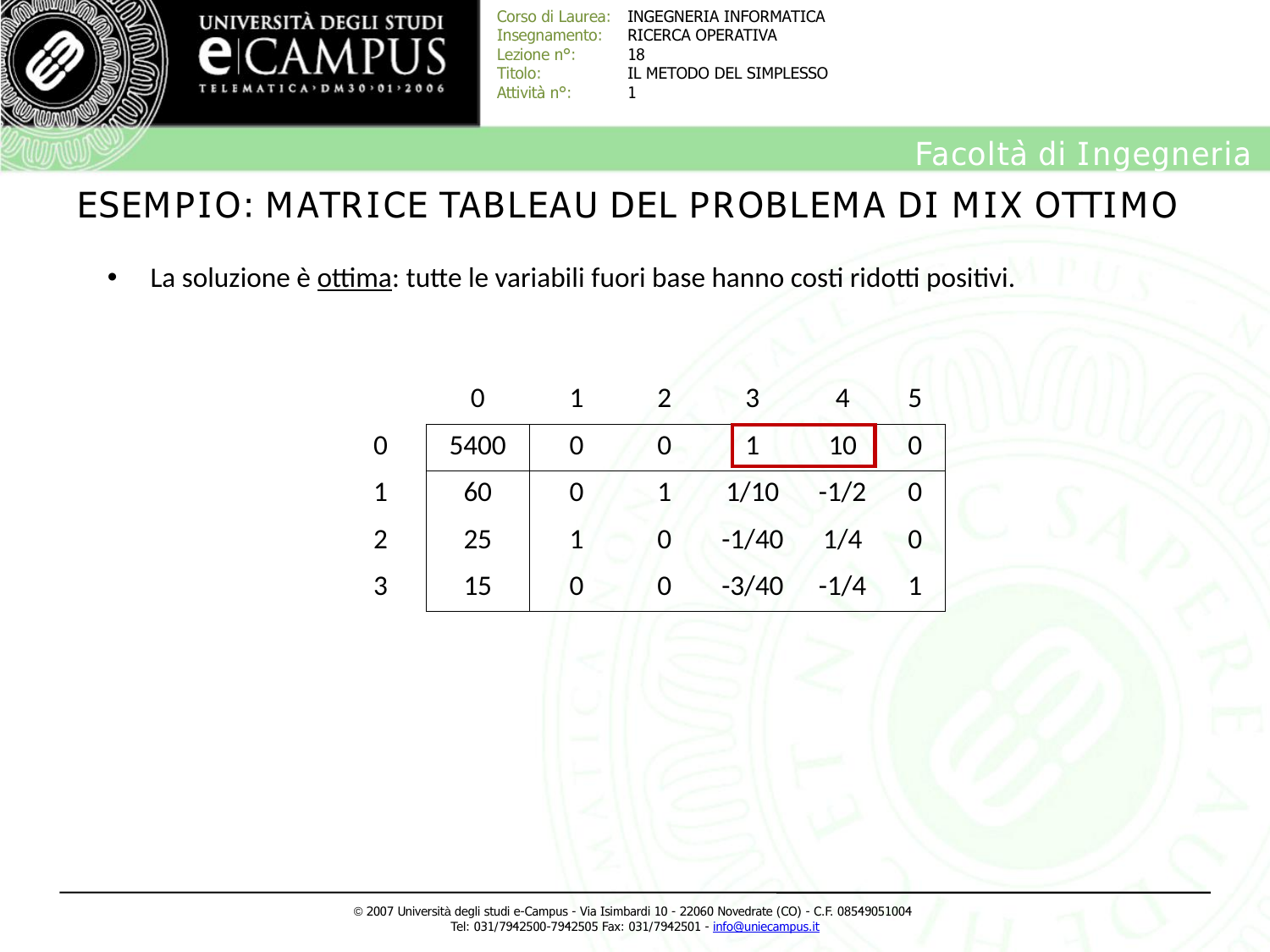

# ESEMPIO: MATRICE TABLEAU DEL PROBLEMA DI MIX OTTIMO
  La soluzione è ottima: tutte le variabili fuori base hanno costi ridotti positivi.
|  | 0 | 1 | 2 | 3 | 4 | 5 |
| --- | --- | --- | --- | --- | --- | --- |
| 0 | 5400 | 0 | 0 | 1 | 10 | 0 |
| 1 | 60 | 0 | 1 | 1/10 | -1/2 | 0 |
| 2 | 25 | 1 | 0 | -1/40 | 1/4 | 0 |
| 3 | 15 | 0 | 0 | -3/40 | -1/4 | 1 |